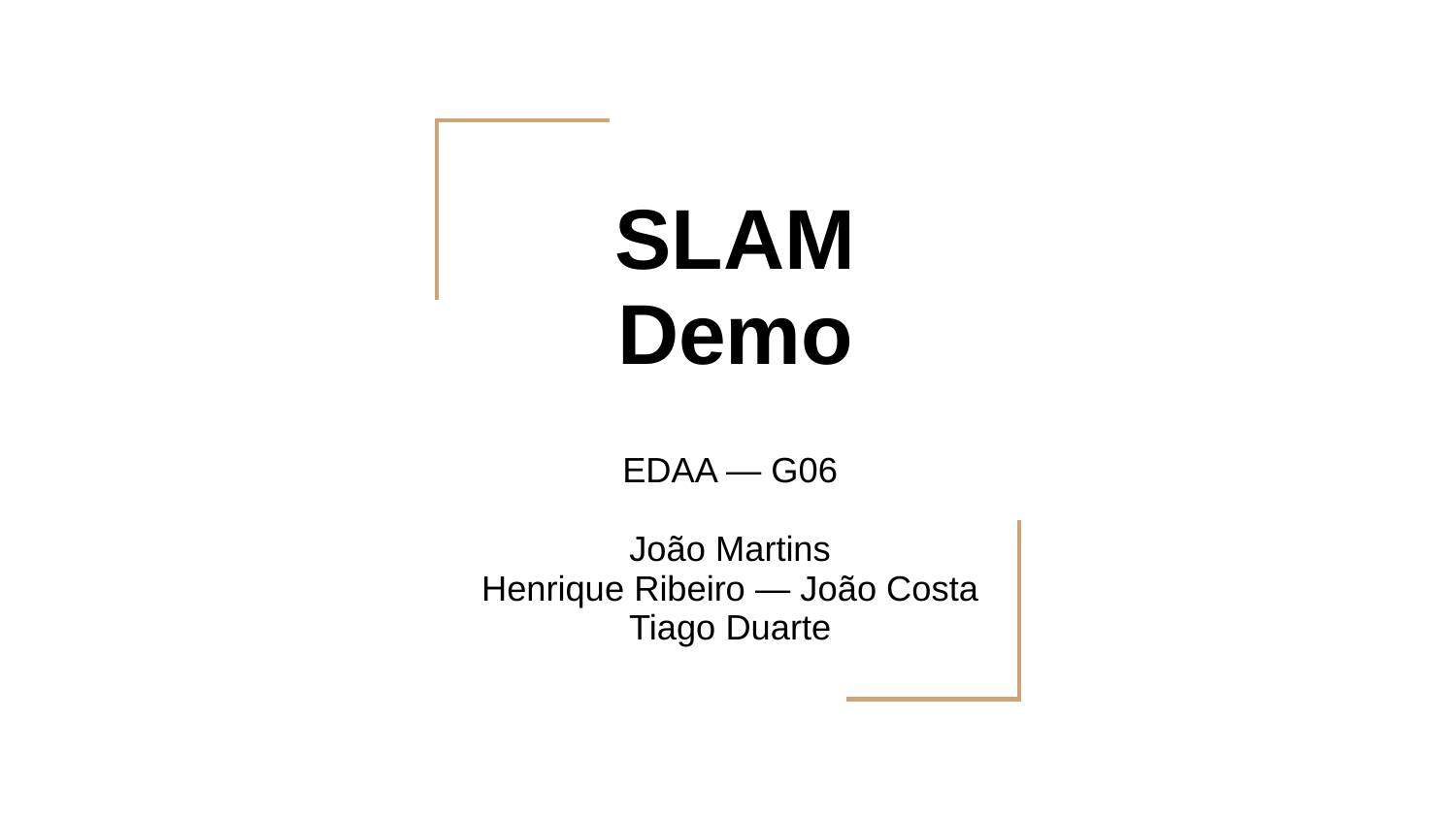

# SLAM
Demo
EDAA — G06

João Martins
Henrique Ribeiro — João Costa
Tiago Duarte